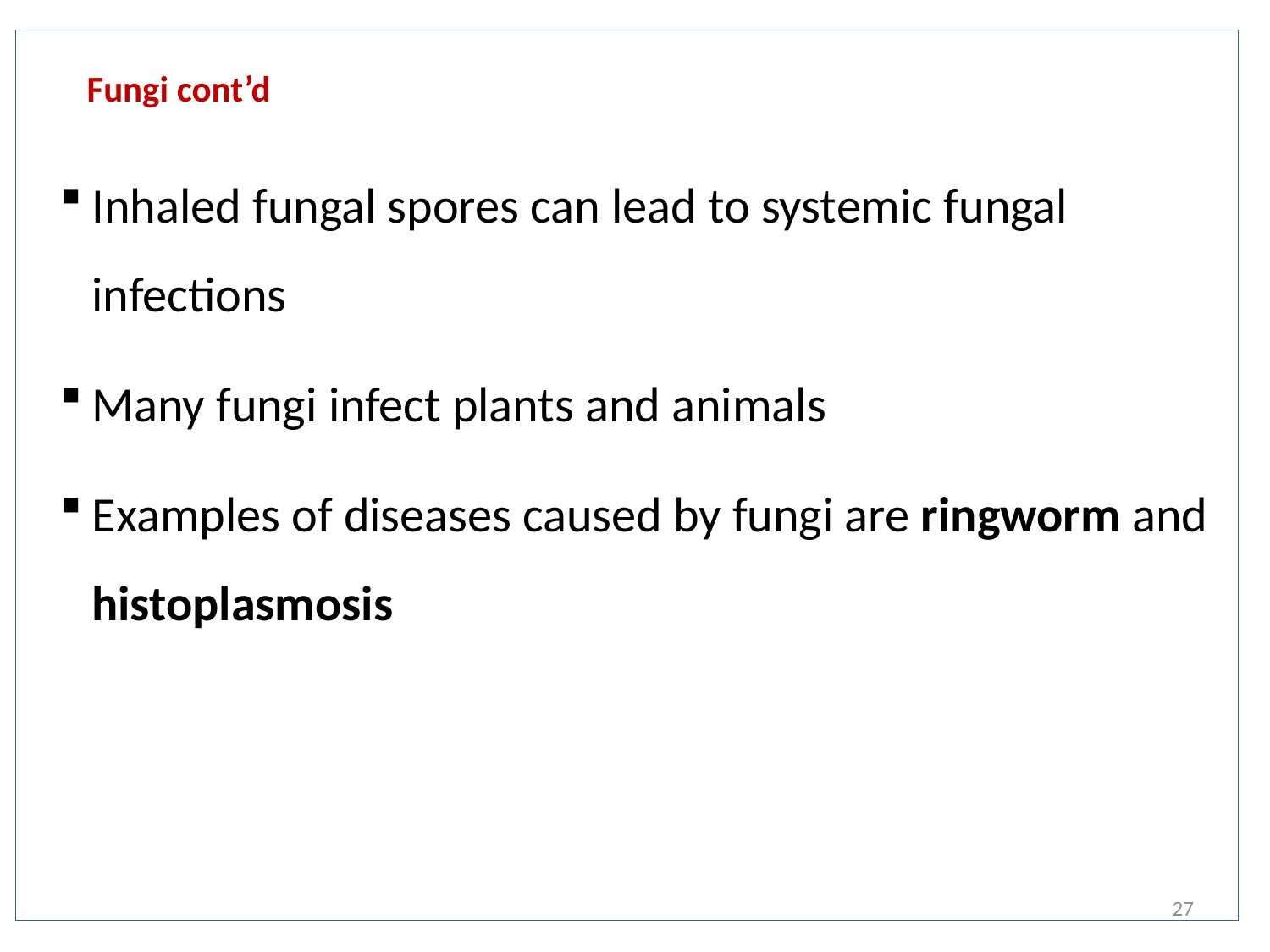

# Fungi cont’d
Inhaled fungal spores can lead to systemic fungal infections
Many fungi infect plants and animals
Examples of diseases caused by fungi are ringworm and histoplasmosis
27